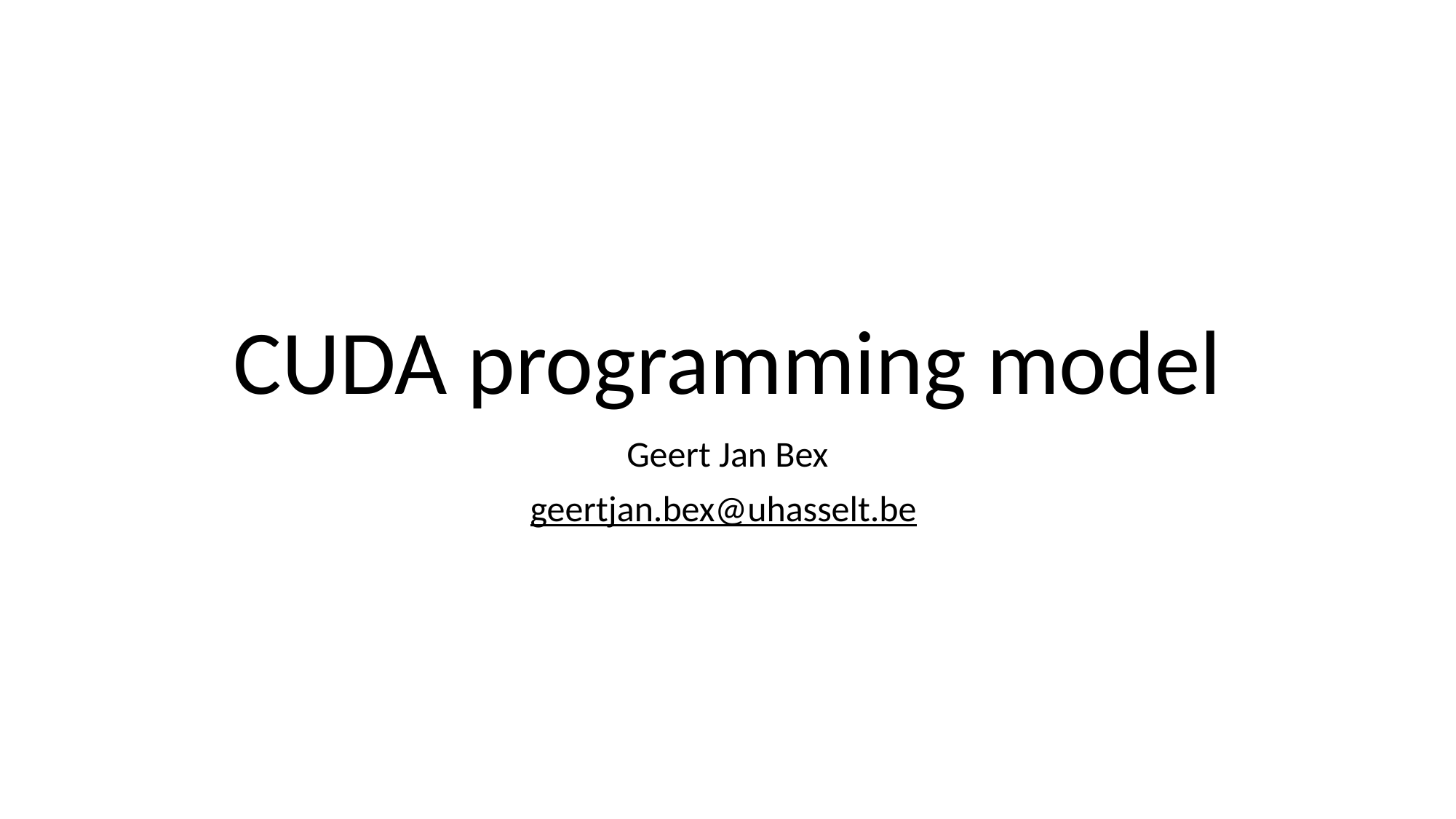

# CUDA programming model
Geert Jan Bex
geertjan.bex@uhasselt.be